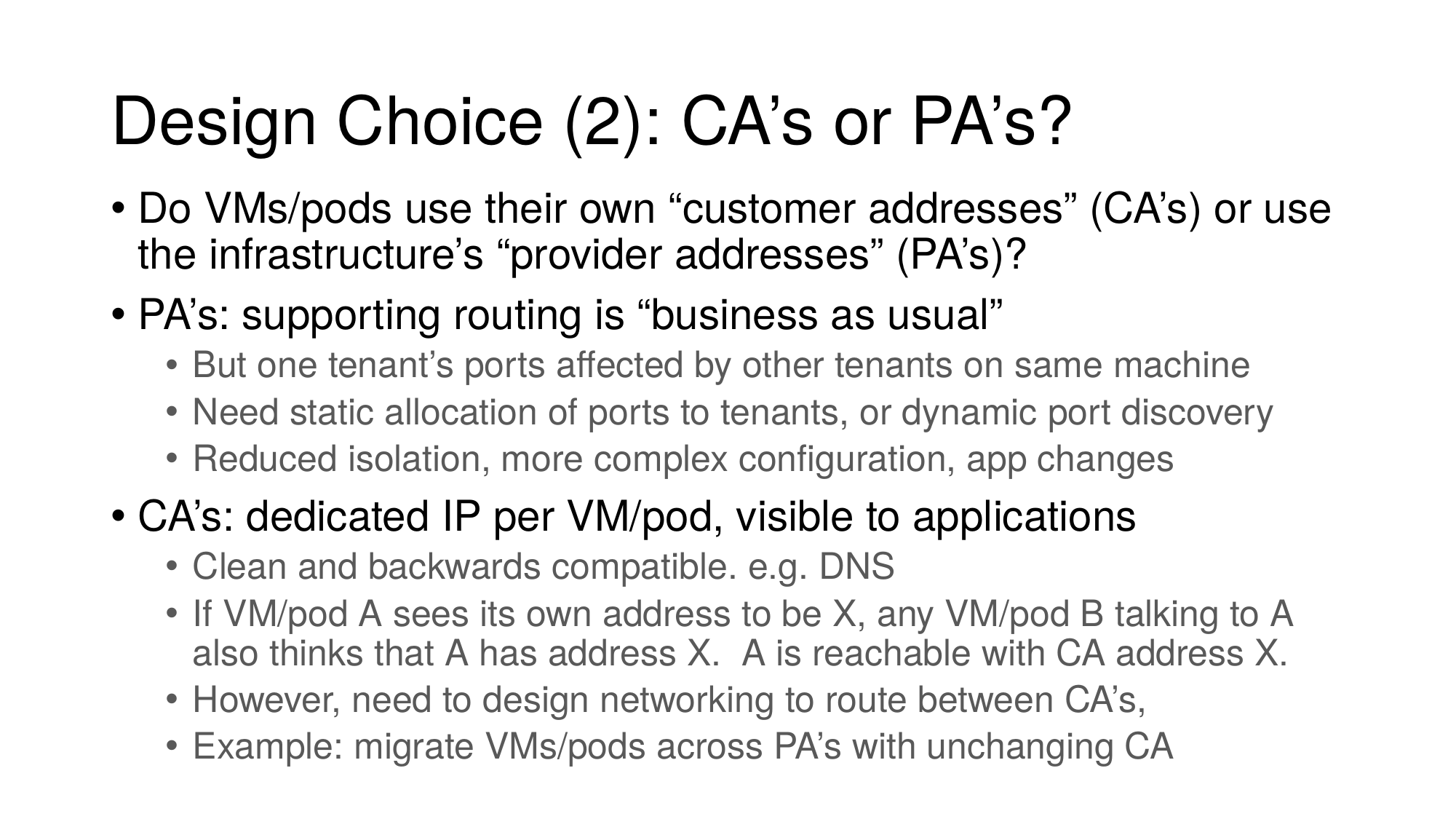

# Design Choice (2): CA’s or PA’s?
Do VMs/pods use their own “customer addresses” (CA’s) or use the infrastructure’s “provider addresses” (PA’s)?
PA’s: supporting routing is “business as usual”
But one tenant’s ports affected by other tenants on same machine
Need static allocation of ports to tenants, or dynamic port discovery
Reduced isolation, more complex configuration, app changes
CA’s: dedicated IP per VM/pod, visible to applications
Clean and backwards compatible. e.g. DNS
If VM/pod A sees its own address to be X, any VM/pod B talking to A also thinks that A has address X.  A is reachable with CA address X.
However, need to design networking to route between CA’s,
Example: migrate VMs/pods across PA’s with unchanging CA